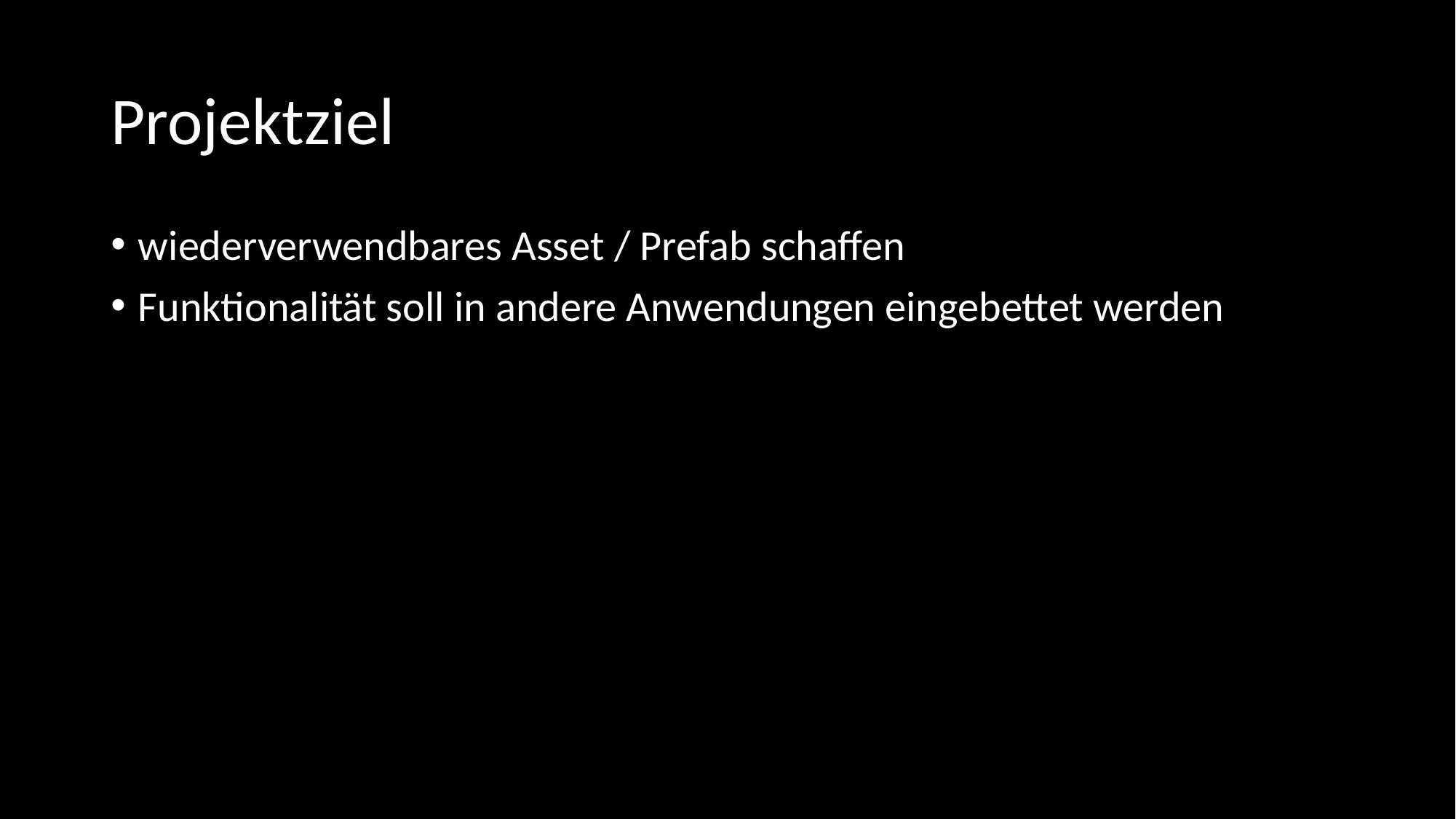

# Projektziel
wiederverwendbares Asset / Prefab schaffen
Funktionalität soll in andere Anwendungen eingebettet werden